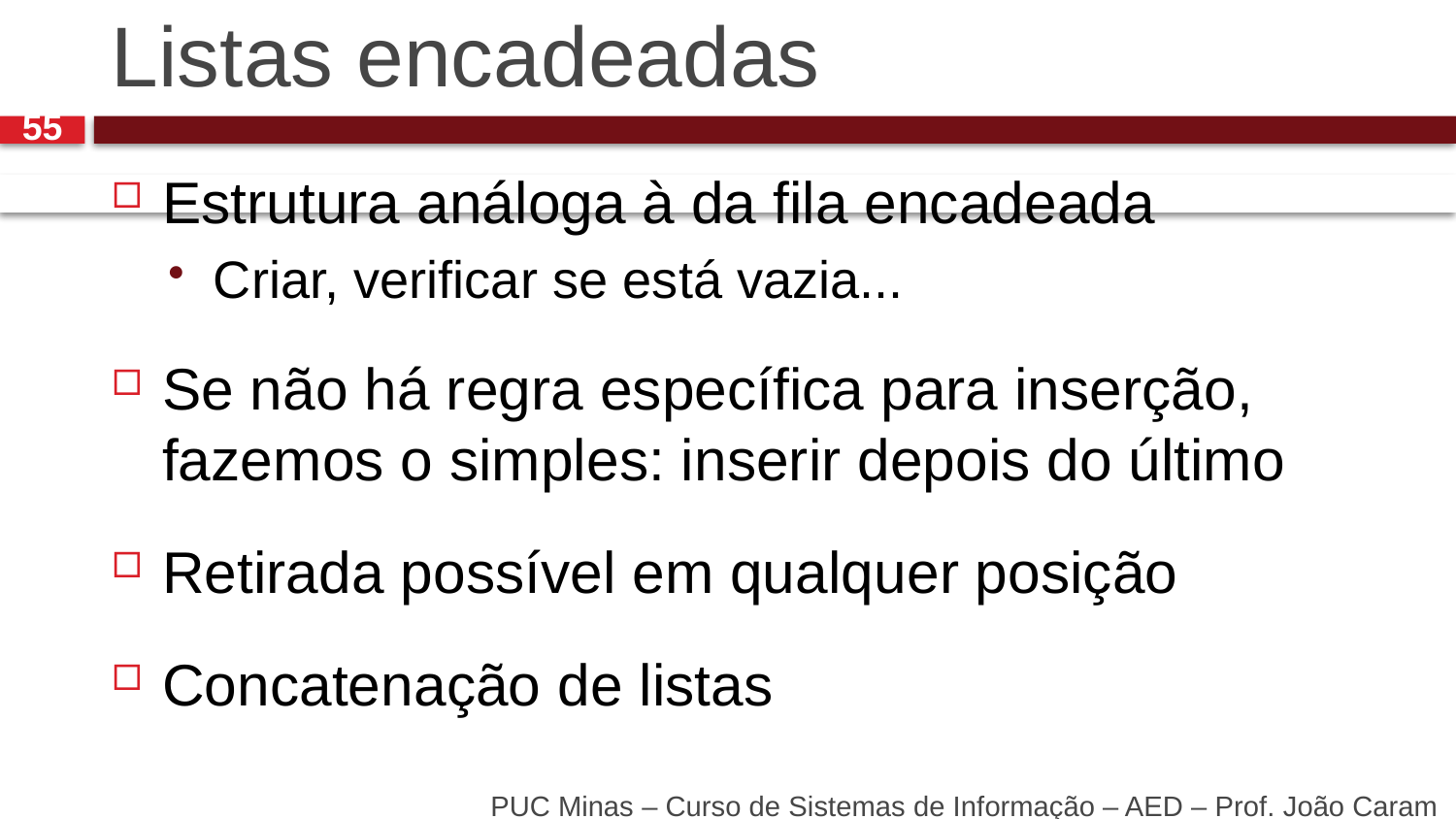

# Listas encadeadas
55
Estrutura análoga à da fila encadeada
Criar, verificar se está vazia...
Se não há regra específica para inserção, fazemos o simples: inserir depois do último
Retirada possível em qualquer posição
Concatenação de listas
PUC Minas – Curso de Sistemas de Informação – AED – Prof. João Caram